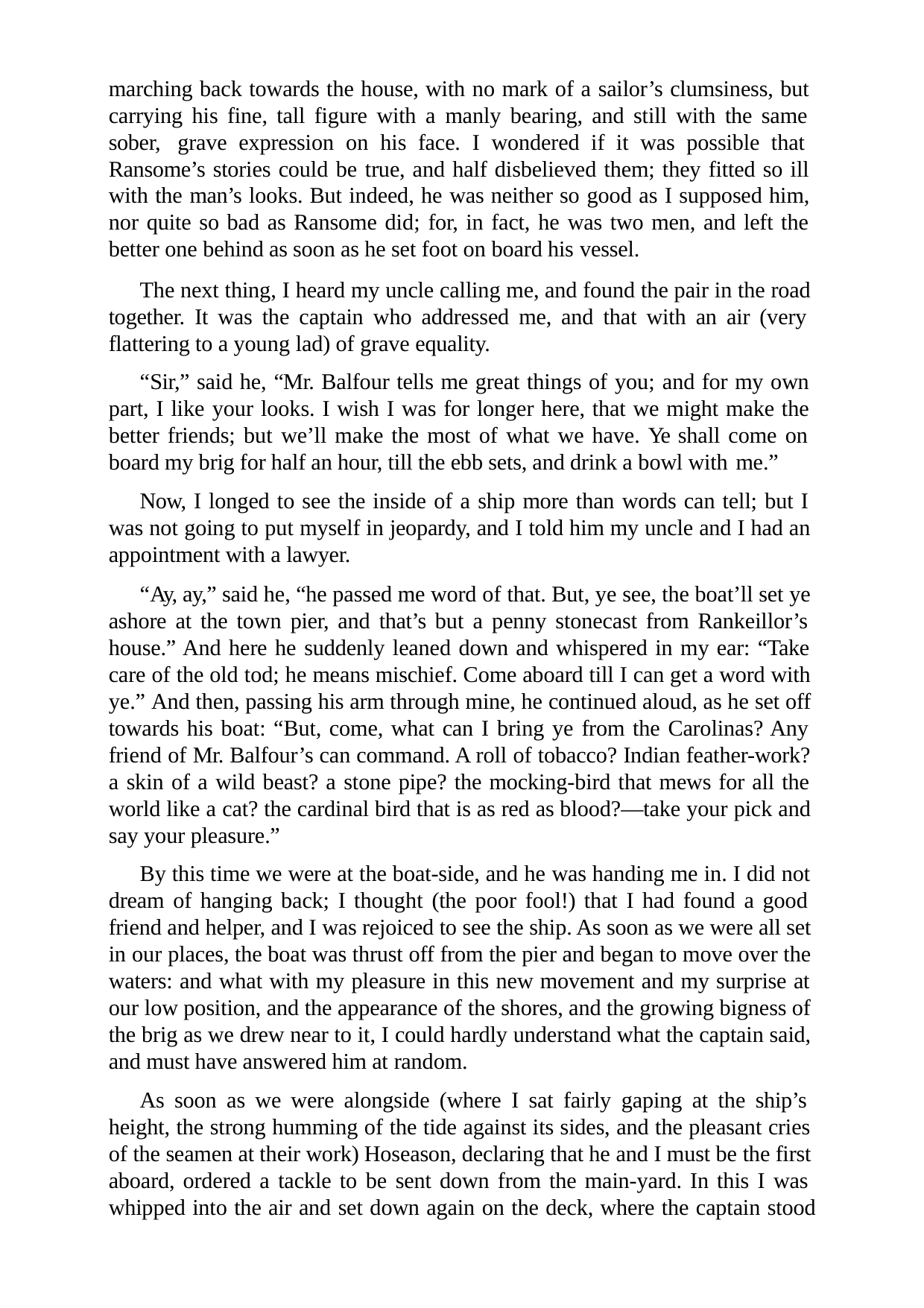

marching back towards the house, with no mark of a sailor’s clumsiness, but  carrying his fine, tall figure with a manly bearing, and still with the same  sober, grave expression on his face. I wondered if it was possible that  Ransome’s stories could be true, and half disbelieved them; they fitted so ill  with the man’s looks. But indeed, he was neither so good as I supposed him,  nor quite so bad as Ransome did; for, in fact, he was two men, and left the  better one behind as soon as he set foot on board his vessel.
The next thing, I heard my uncle calling me, and found the pair in the road  together. It was the captain who addressed me, and that with an air (very  flattering to a young lad) of grave equality.
“Sir,” said he, “Mr. Balfour tells me great things of you; and for my own  part, I like your looks. I wish I was for longer here, that we might make the  better friends; but we’ll make the most of what we have. Ye shall come on  board my brig for half an hour, till the ebb sets, and drink a bowl with me.”
Now, I longed to see the inside of a ship more than words can tell; but I  was not going to put myself in jeopardy, and I told him my uncle and I had an  appointment with a lawyer.
“Ay, ay,” said he, “he passed me word of that. But, ye see, the boat’ll set ye  ashore at the town pier, and that’s but a penny stonecast from Rankeillor’s  house.” And here he suddenly leaned down and whispered in my ear: “Take  care of the old tod; he means mischief. Come aboard till I can get a word with  ye.” And then, passing his arm through mine, he continued aloud, as he set off  towards his boat: “But, come, what can I bring ye from the Carolinas? Any  friend of Mr. Balfour’s can command. A roll of tobacco? Indian feather-work?  a skin of a wild beast? a stone pipe? the mocking-bird that mews for all the  world like a cat? the cardinal bird that is as red as blood?—take your pick and  say your pleasure.”
By this time we were at the boat-side, and he was handing me in. I did not  dream of hanging back; I thought (the poor fool!) that I had found a good  friend and helper, and I was rejoiced to see the ship. As soon as we were all set  in our places, the boat was thrust off from the pier and began to move over the  waters: and what with my pleasure in this new movement and my surprise at  our low position, and the appearance of the shores, and the growing bigness of  the brig as we drew near to it, I could hardly understand what the captain said,  and must have answered him at random.
As soon as we were alongside (where I sat fairly gaping at the ship’s  height, the strong humming of the tide against its sides, and the pleasant cries  of the seamen at their work) Hoseason, declaring that he and I must be the first  aboard, ordered a tackle to be sent down from the main-yard. In this I was  whipped into the air and set down again on the deck, where the captain stood